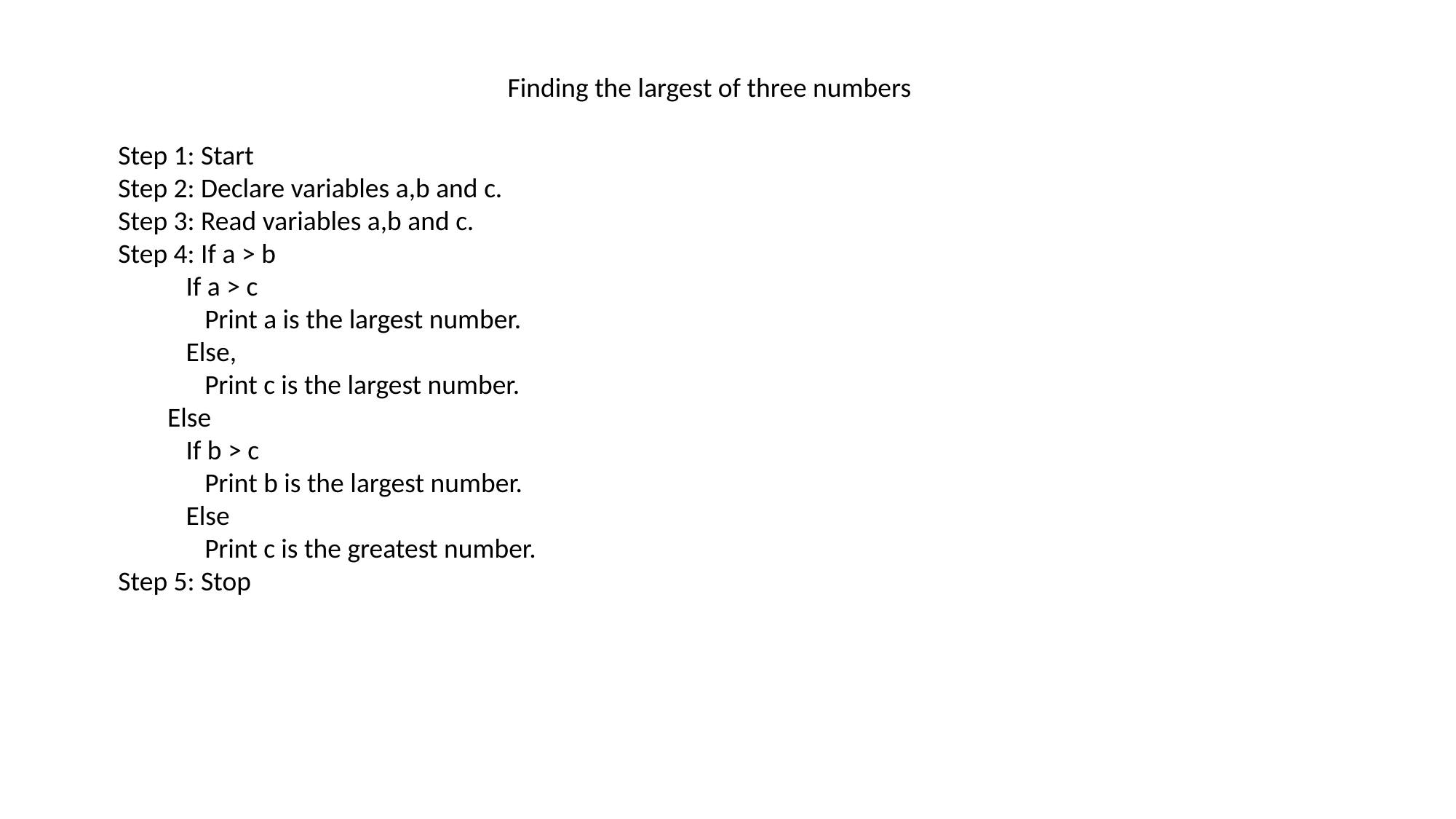

Finding the largest of three numbers
Step 1: Start
Step 2: Declare variables a,b and c.
Step 3: Read variables a,b and c.
Step 4: If a > b
           If a > c
              Print a is the largest number.
           Else,
              Print c is the largest number.
        Else
           If b > c
              Print b is the largest number.
           Else
              Print c is the greatest number.
Step 5: Stop